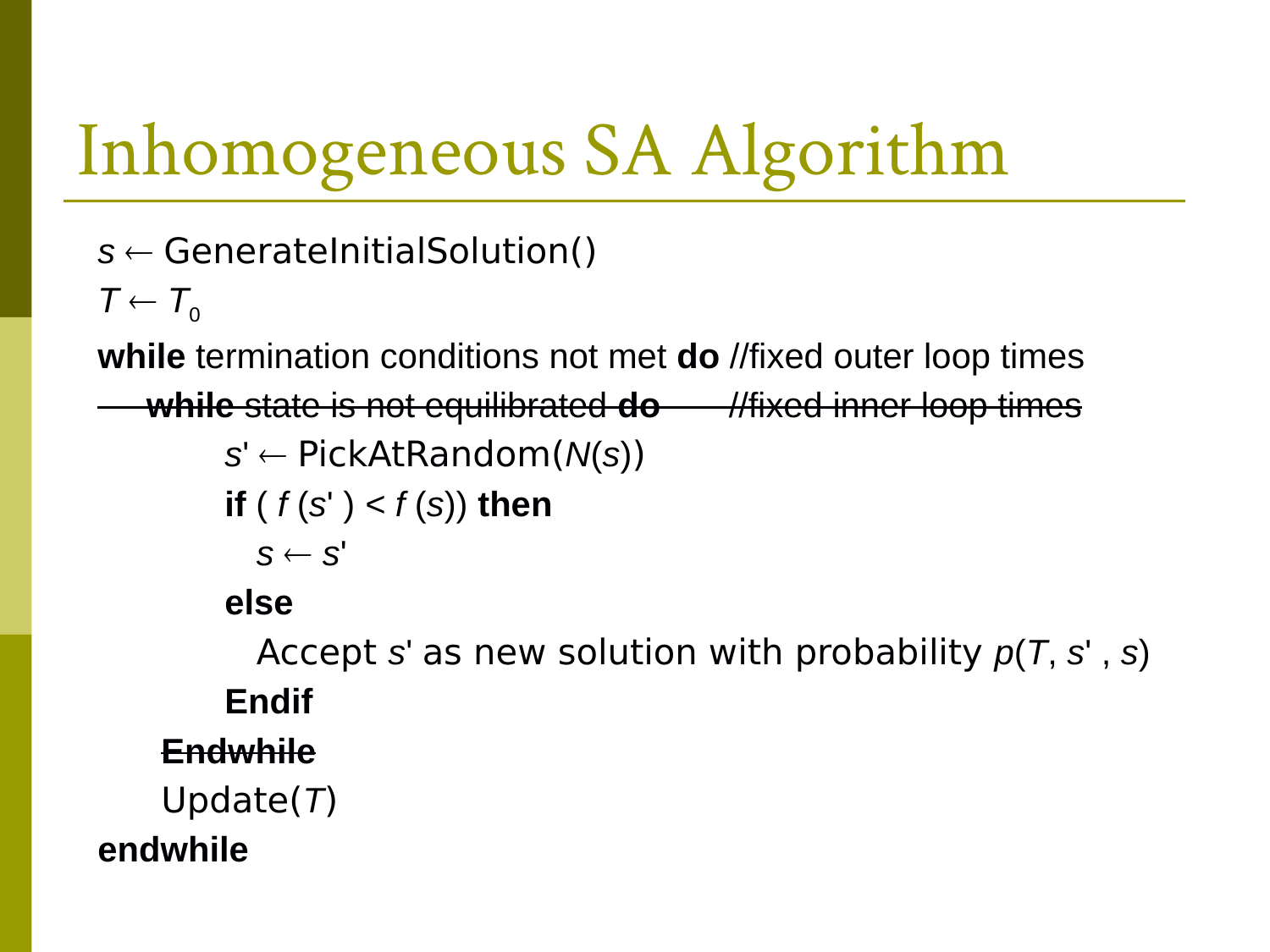

# Inhomogeneous SA Algorithm
s ← GenerateInitialSolution()
T ← T0
while termination conditions not met do //fixed outer loop times
     while state is not equilibrated do       //fixed inner loop times
s' ← PickAtRandom(N(s))
if ( f (s' ) < f (s)) then
	s ← s'
else
	Accept s' as new solution with probability p(T, s' , s)
Endif
Endwhile
Update(T)
endwhile